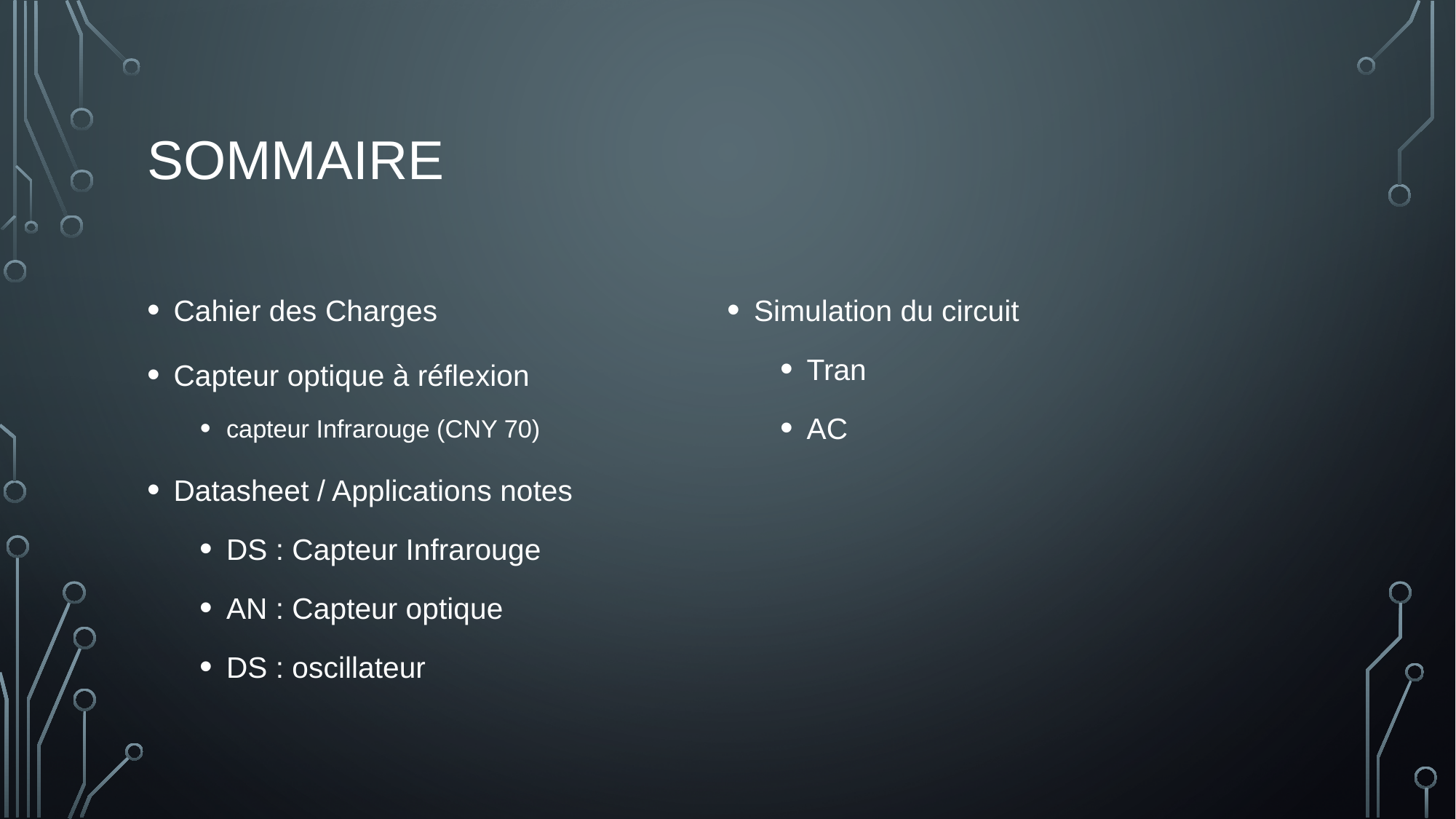

# Sommaire
Cahier des Charges
Capteur optique à réflexion
capteur Infrarouge (CNY 70)
Datasheet / Applications notes
DS : Capteur Infrarouge
AN : Capteur optique
DS : oscillateur
Simulation du circuit
Tran
AC